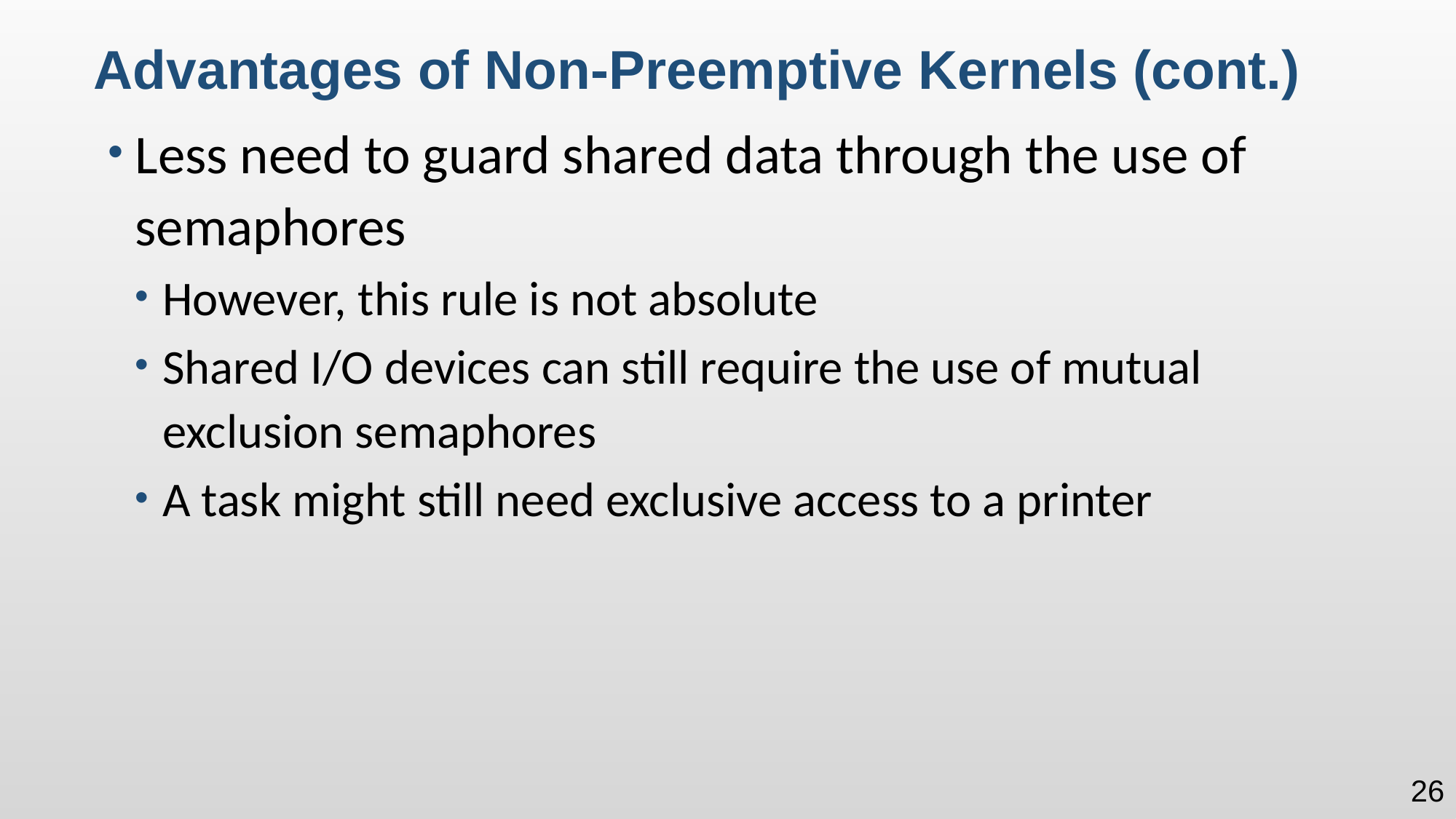

Advantages of Non-Preemptive Kernels (cont.)
Less need to guard shared data through the use of semaphores
However, this rule is not absolute
Shared I/O devices can still require the use of mutual exclusion semaphores
A task might still need exclusive access to a printer
26